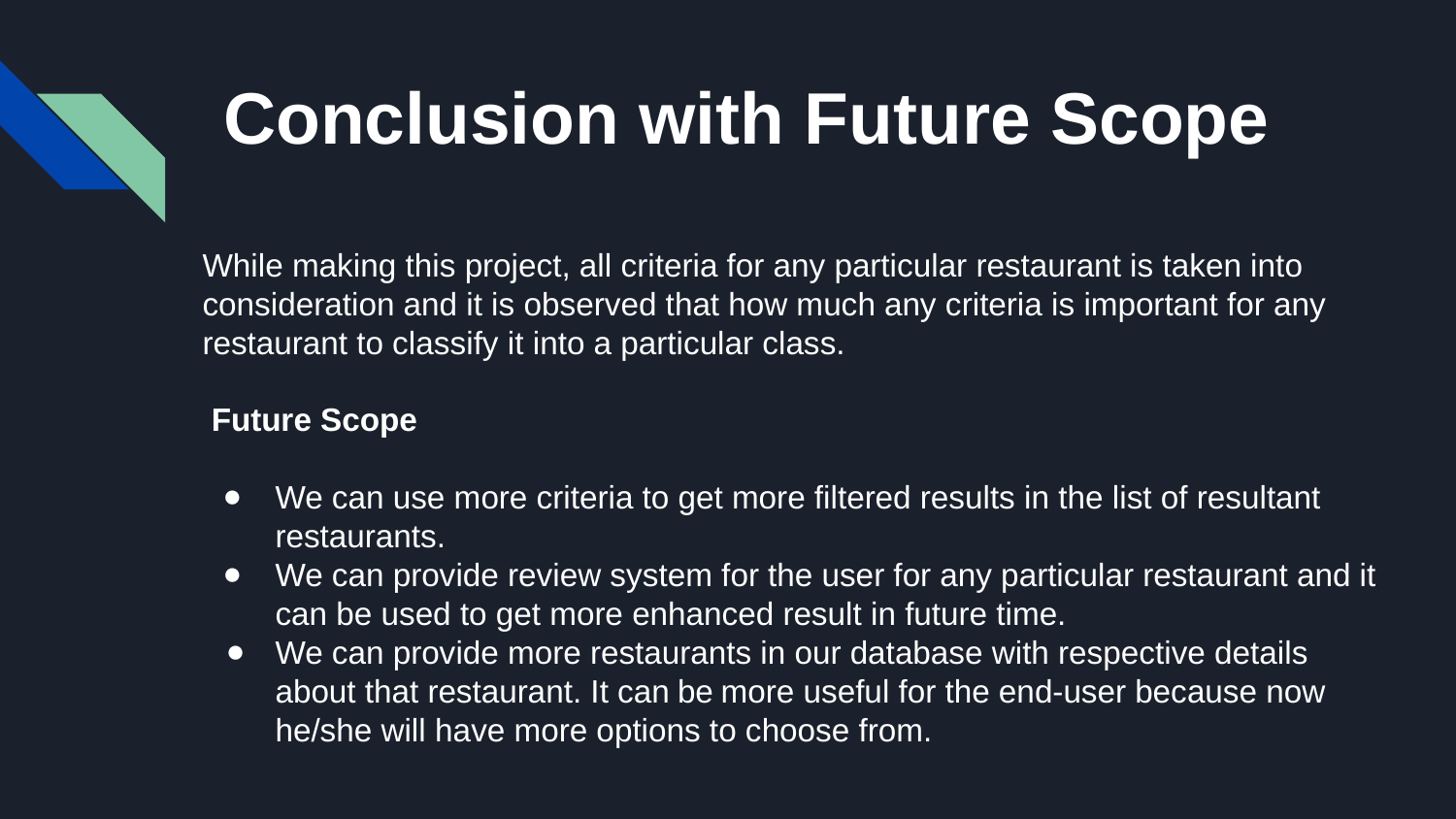

Conclusion with Future Scope
While making this project, all criteria for any particular restaurant is taken into consideration and it is observed that how much any criteria is important for any restaurant to classify it into a particular class.

 Future Scope

We can use more criteria to get more filtered results in the list of resultant restaurants.
We can provide review system for the user for any particular restaurant and it can be used to get more enhanced result in future time.
We can provide more restaurants in our database with respective details about that restaurant. It can be more useful for the end-user because now he/she will have more options to choose from.